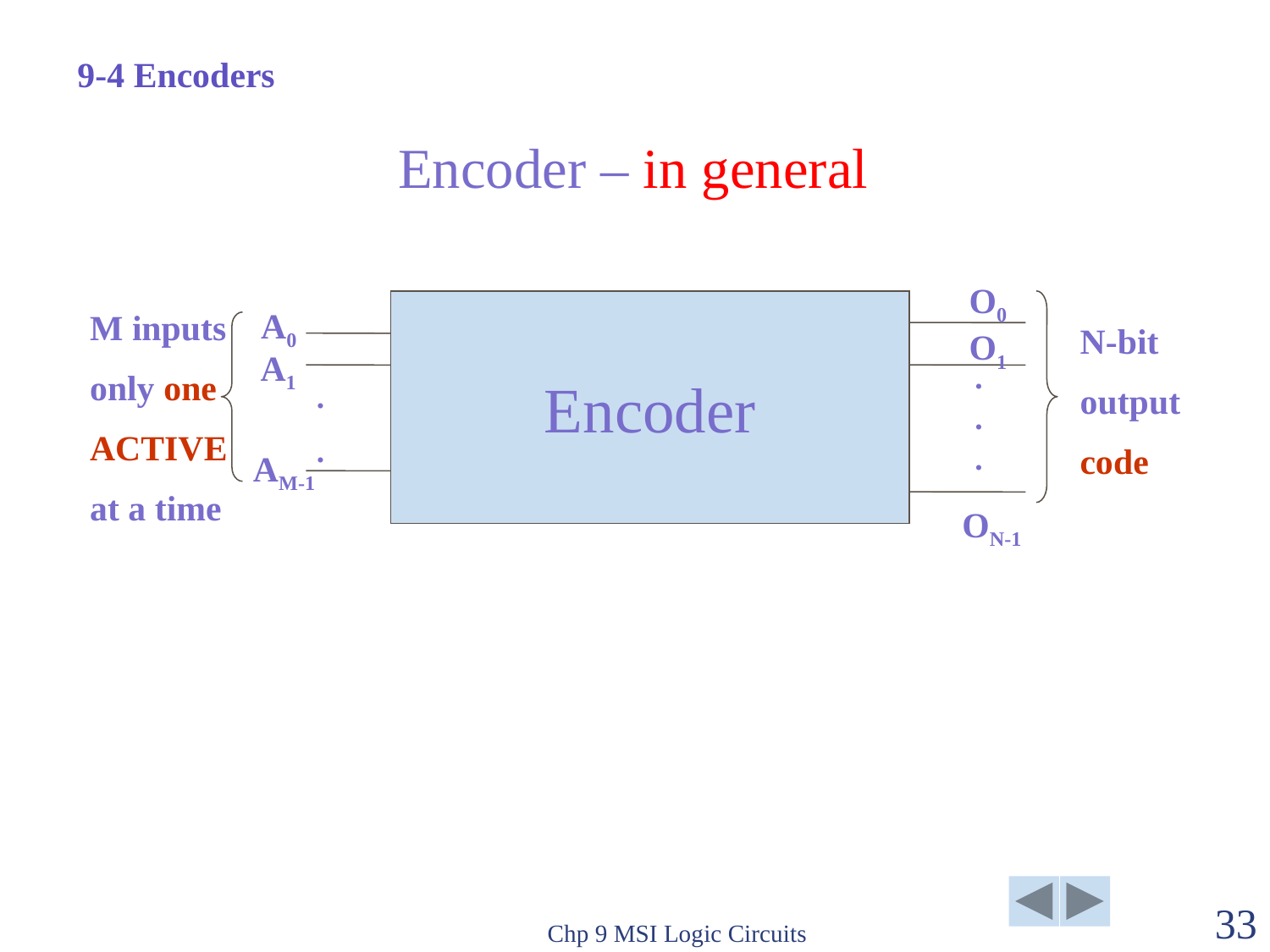

9-4 Encoders
# Encoder – in general
O0

O1
.
.
.

ON-1
Encoder

A0

A1

.
.
AM-1

M inputs
only one
ACTIVE
at a time

N-bit
output
code
Chp 9 MSI Logic Circuits
33